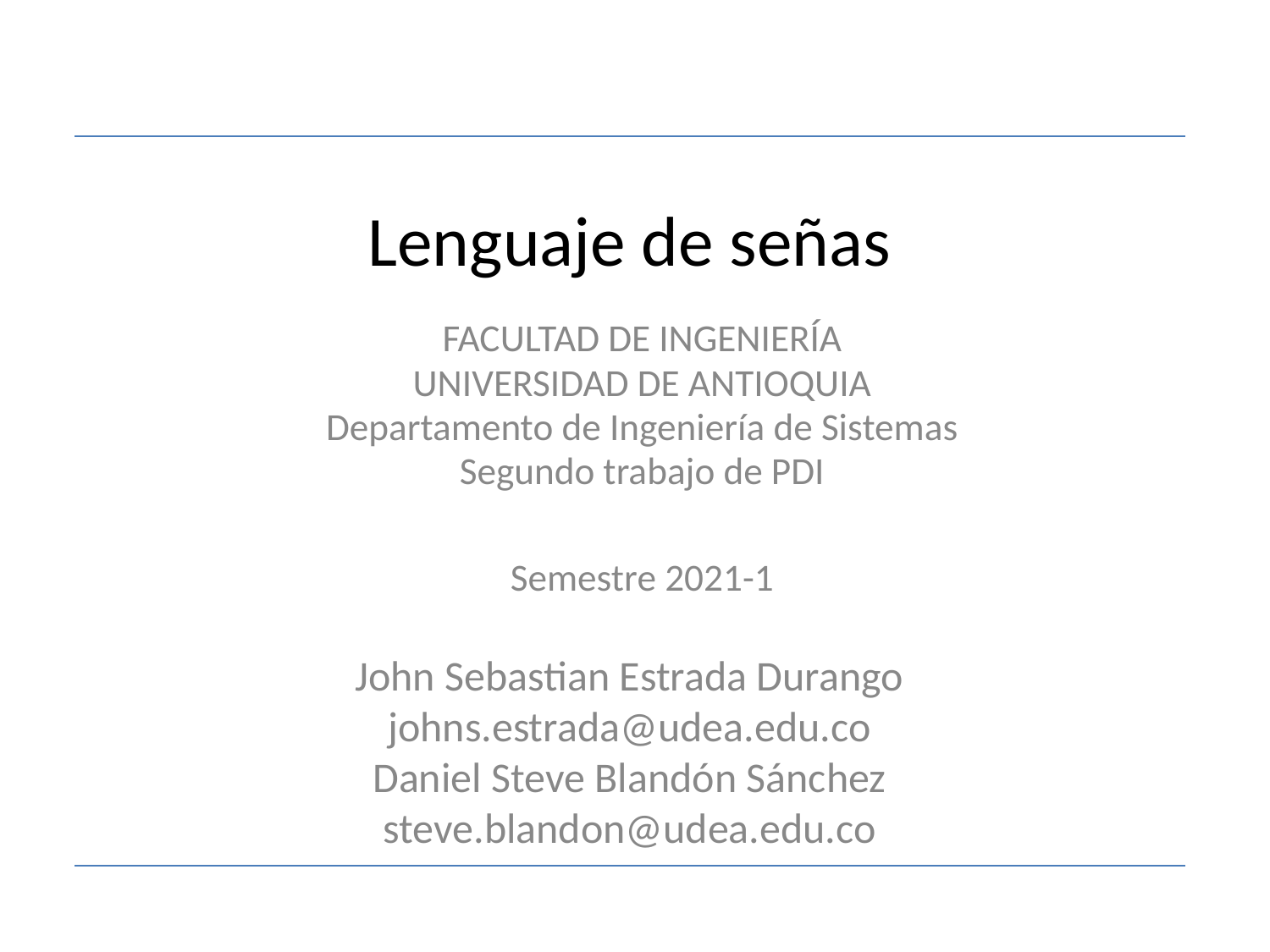

# Lenguaje de señas
FACULTAD DE INGENIERÍA
UNIVERSIDAD DE ANTIOQUIA
Departamento de Ingeniería de Sistemas
Segundo trabajo de PDI

Semestre 2021-1

John Sebastian Estrada Durango
johns.estrada@udea.edu.co
Daniel Steve Blandón Sánchez
steve.blandon@udea.edu.co